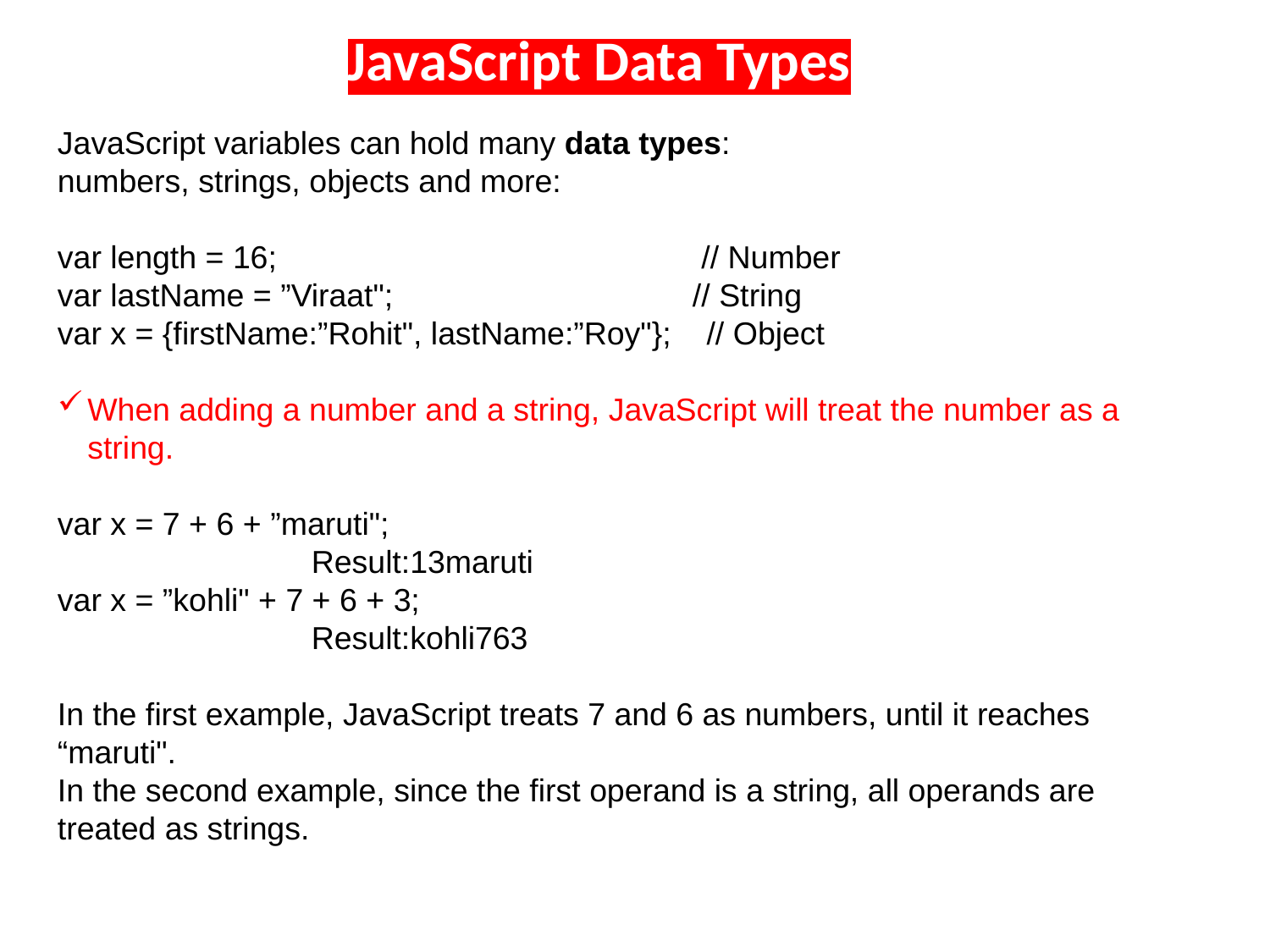

# JavaScript Data Types
JavaScript variables can hold many data types:
numbers, strings, objects and more:

var length = 16;                              		 // Number
var lastName = ”Viraat";                      	// String
var x = {firstName:”Rohit", lastName:”Roy"};    // Object

When adding a number and a string, JavaScript will treat the number as a string.

var x = 7 + 6 + ”maruti";
		Result:13maruti
var x = ”kohli" + 7 + 6 + 3;
		Result:kohli763

In the first example, JavaScript treats 7 and 6 as numbers, until it reaches “maruti".
In the second example, since the first operand is a string, all operands are treated as strings.